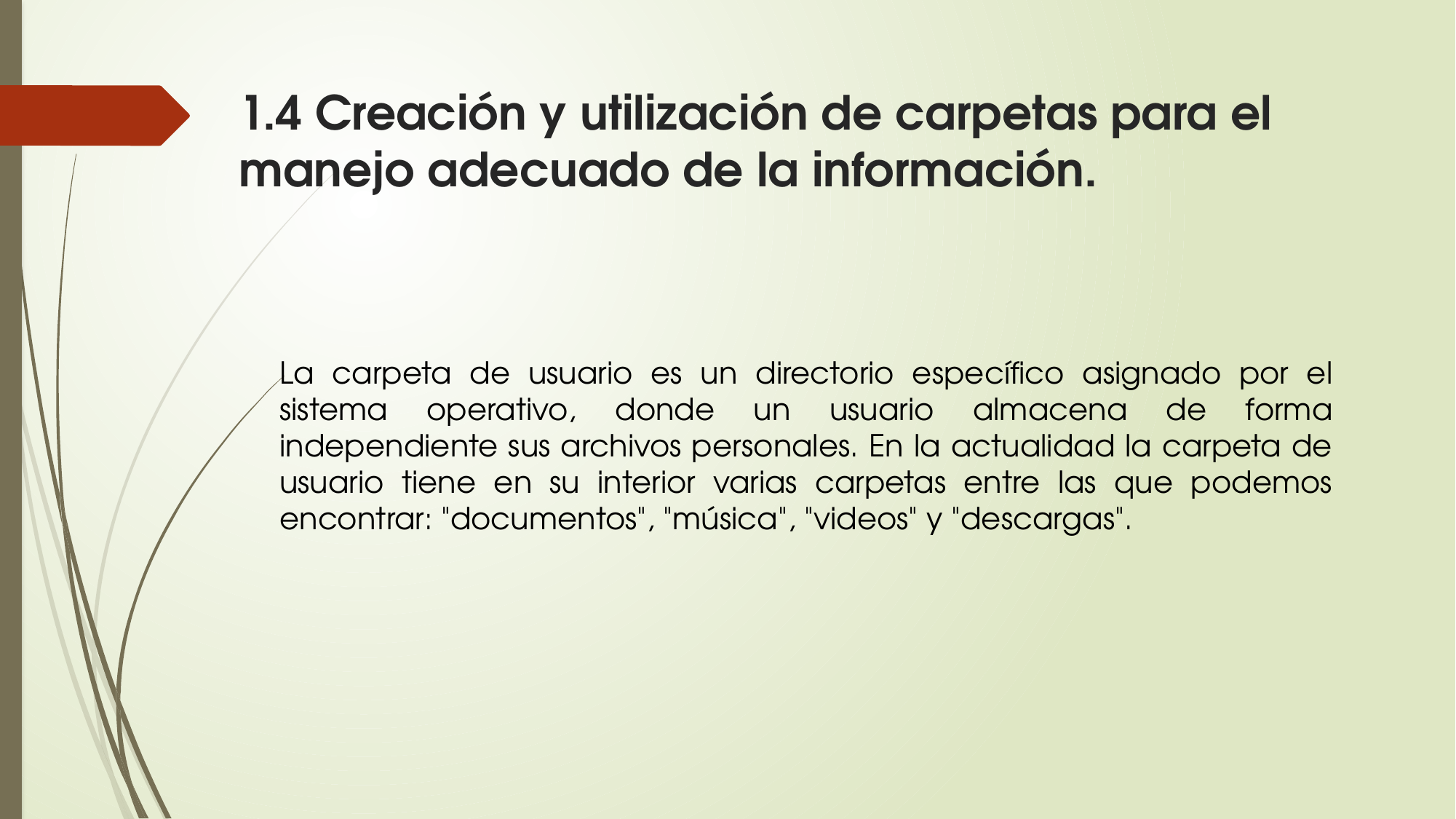

1.4 Creación y utilización de carpetas para el manejo adecuado de la información.
La carpeta de usuario es un directorio específico asignado por el sistema operativo, donde un usuario almacena de forma independiente sus archivos personales. En la actualidad la carpeta de usuario tiene en su interior varias carpetas entre las que podemos encontrar: "documentos", "música", "videos" y "descargas".